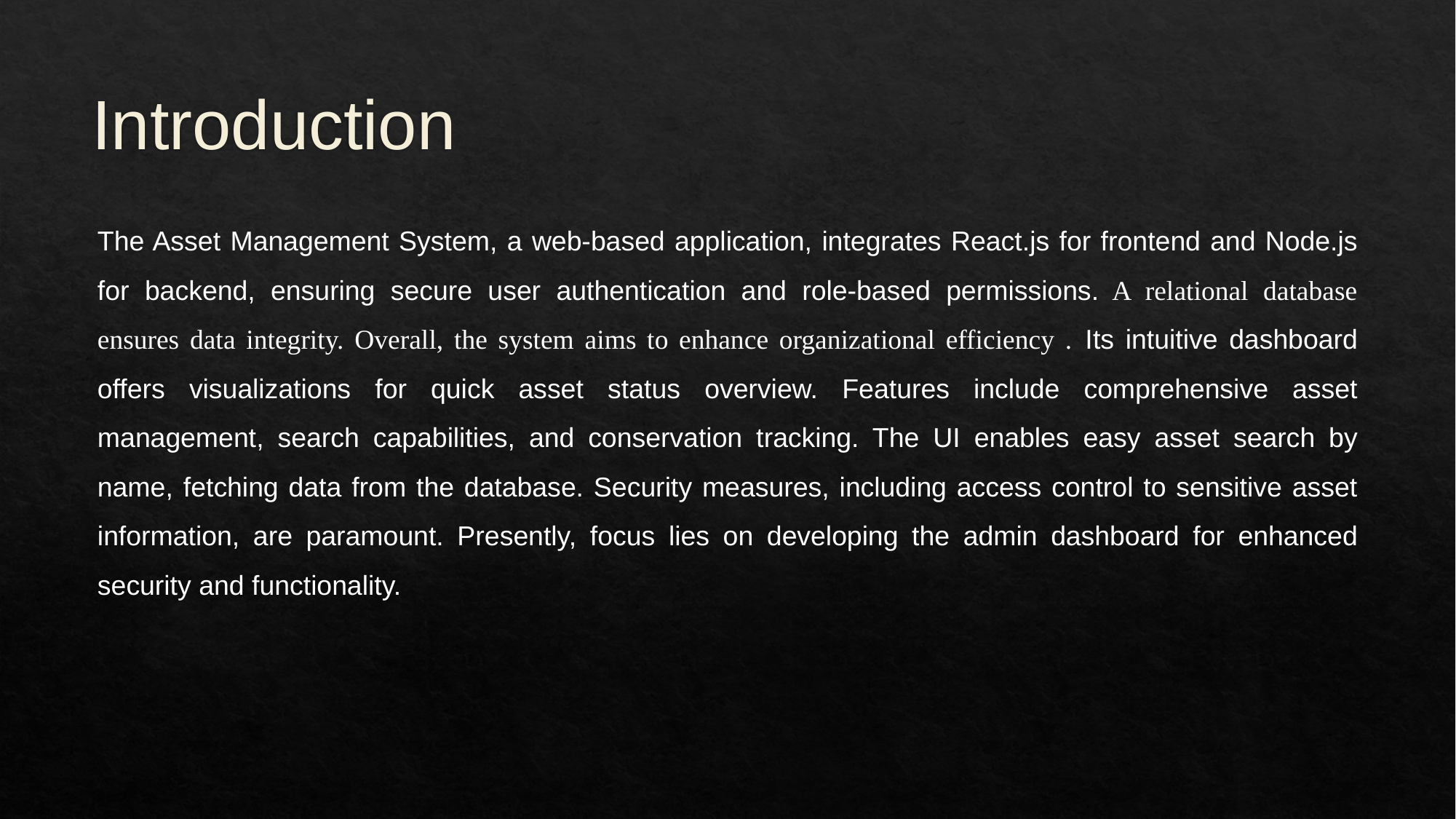

# Introduction
The Asset Management System, a web-based application, integrates React.js for frontend and Node.js for backend, ensuring secure user authentication and role-based permissions. A relational database ensures data integrity. Overall, the system aims to enhance organizational efficiency . Its intuitive dashboard offers visualizations for quick asset status overview. Features include comprehensive asset management, search capabilities, and conservation tracking. The UI enables easy asset search by name, fetching data from the database. Security measures, including access control to sensitive asset information, are paramount. Presently, focus lies on developing the admin dashboard for enhanced security and functionality.